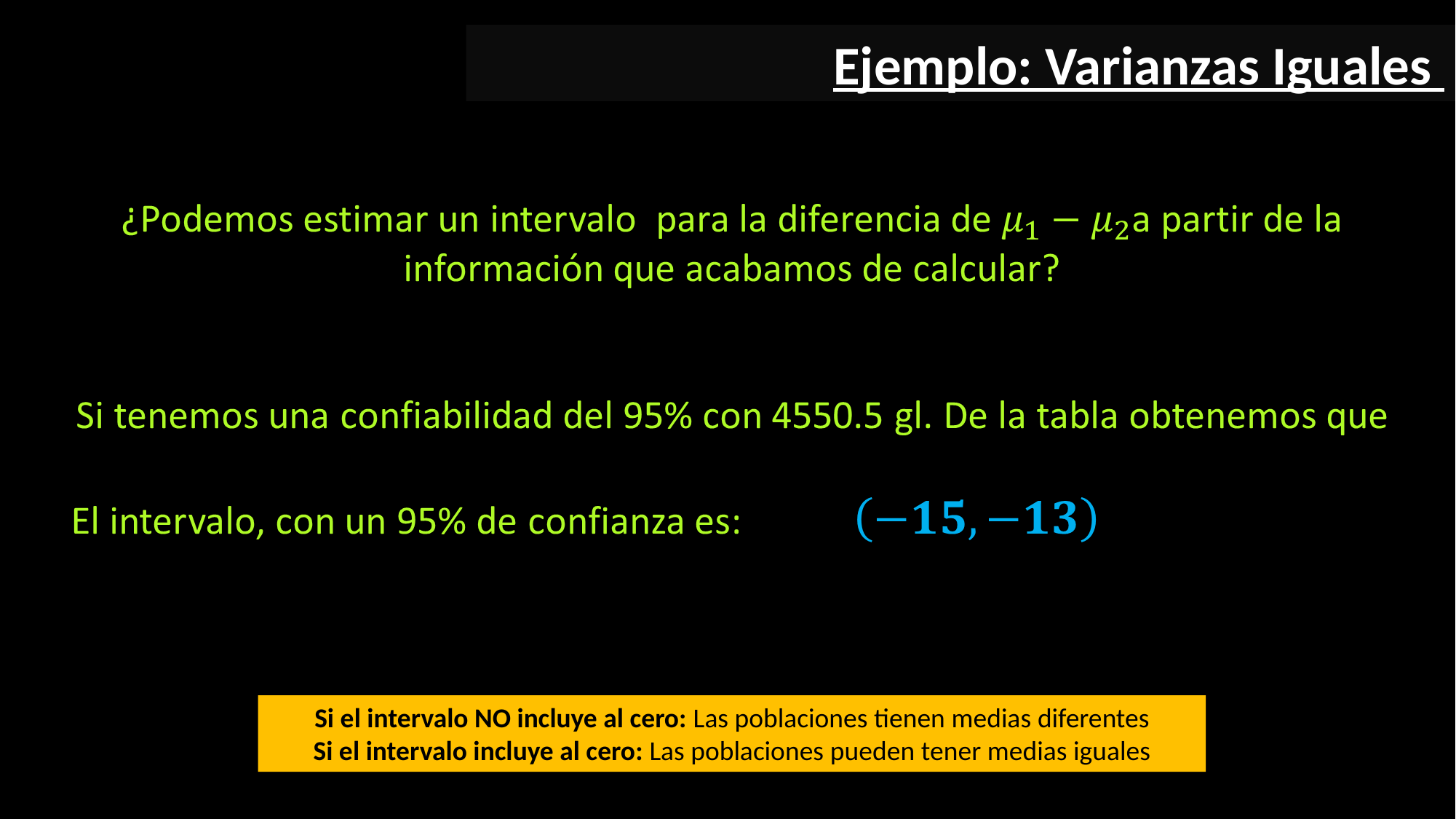

Ejemplo: Varianzas Iguales

Si el intervalo NO incluye al cero: Las poblaciones tienen medias diferentes
Si el intervalo incluye al cero: Las poblaciones pueden tener medias iguales